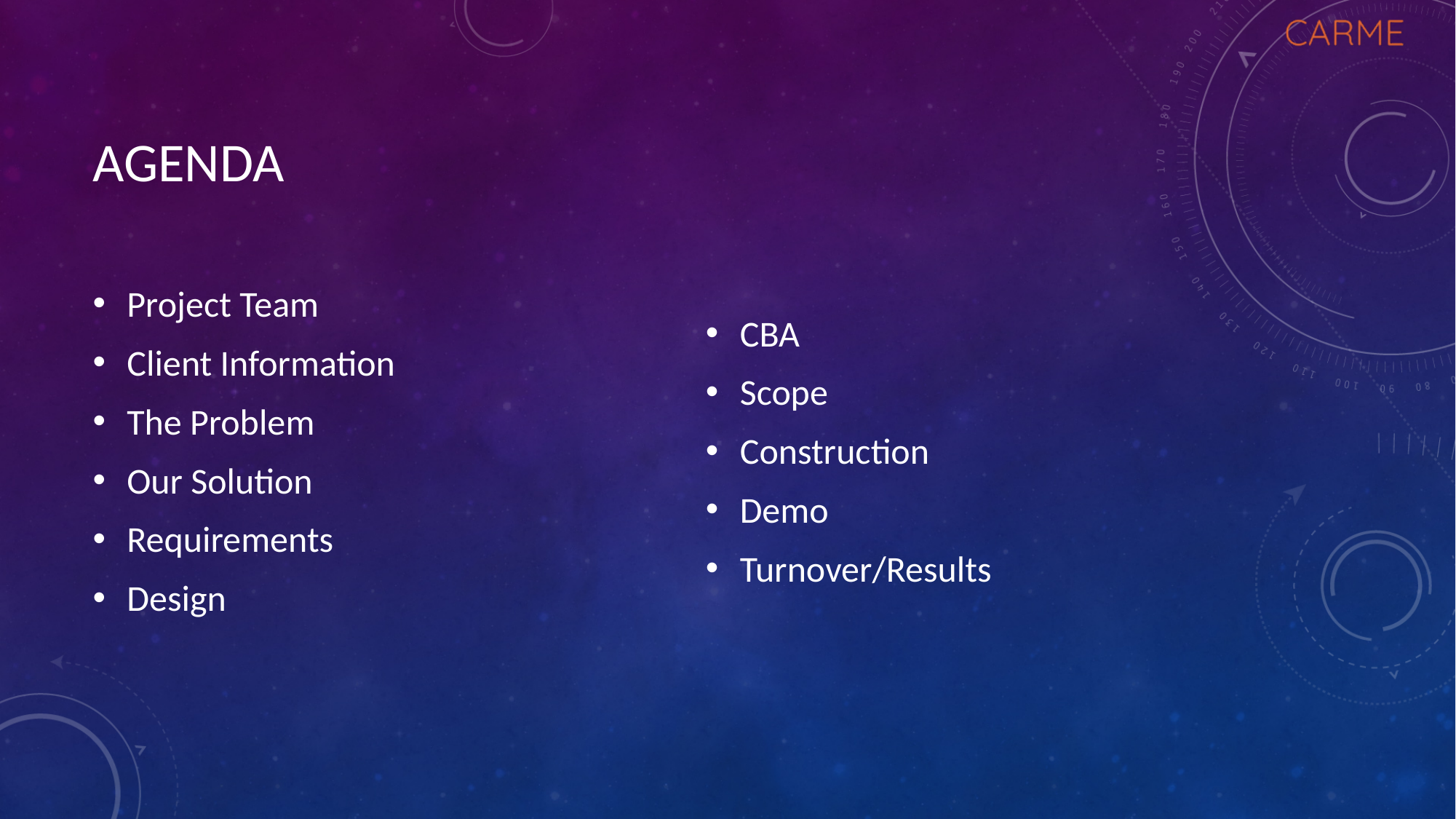

# Agenda
Project Team
Client Information
The Problem
Our Solution
Requirements
Design

CBA
Scope
Construction
Demo
Turnover/Results